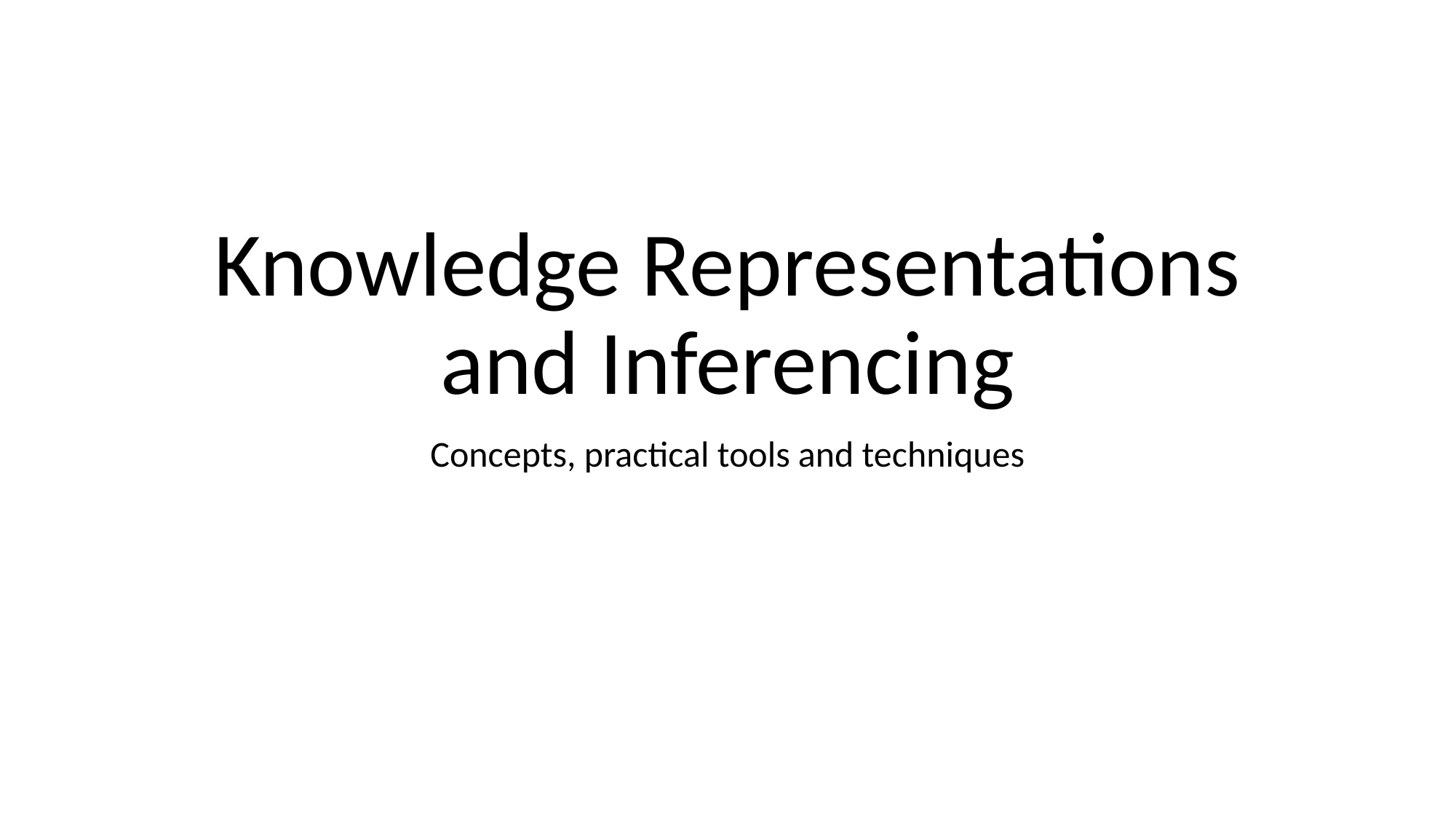

# Knowledge Representations and Inferencing
Concepts, practical tools and techniques